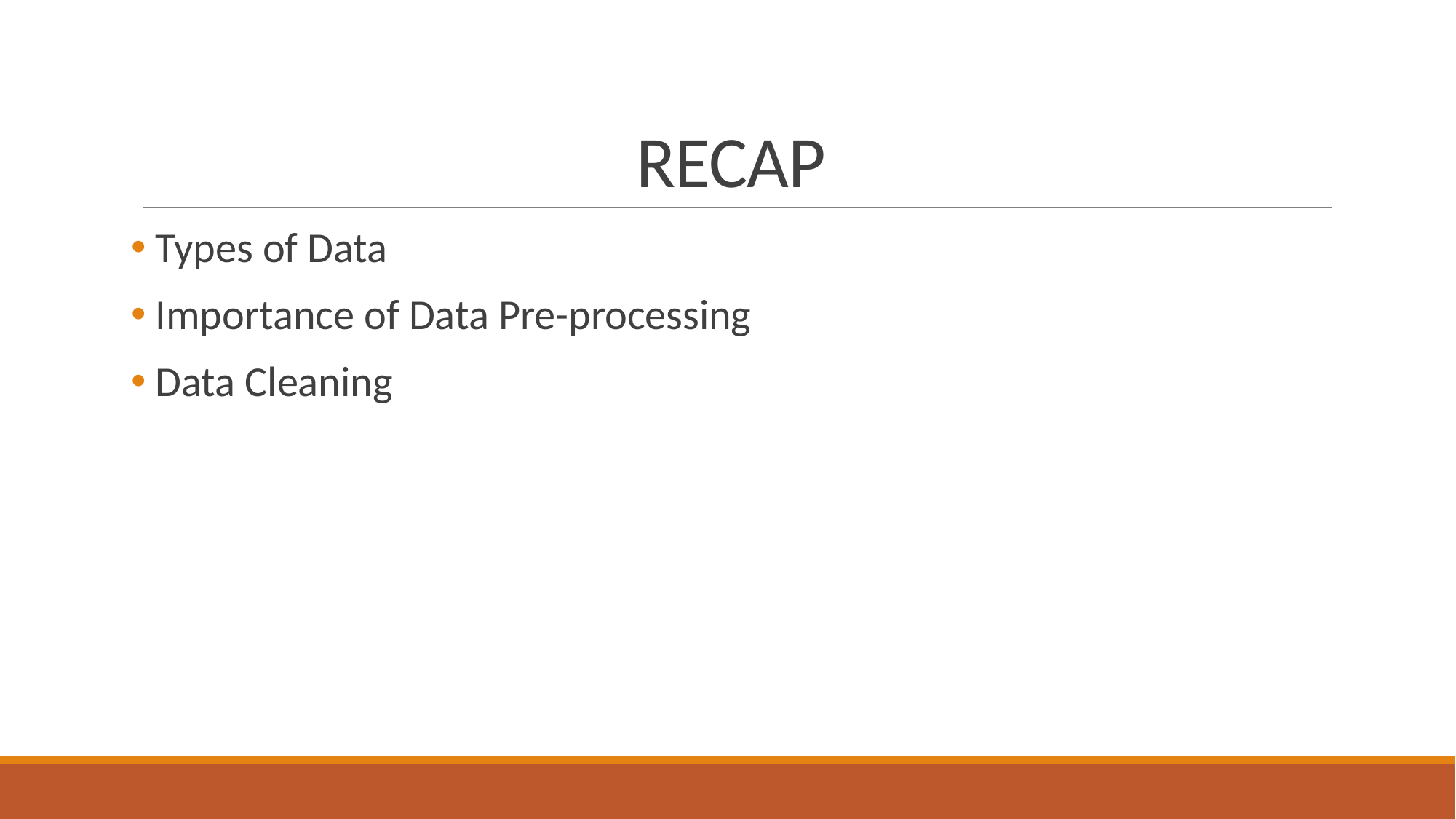

# RECAP
 Types of Data
 Importance of Data Pre-processing
 Data Cleaning